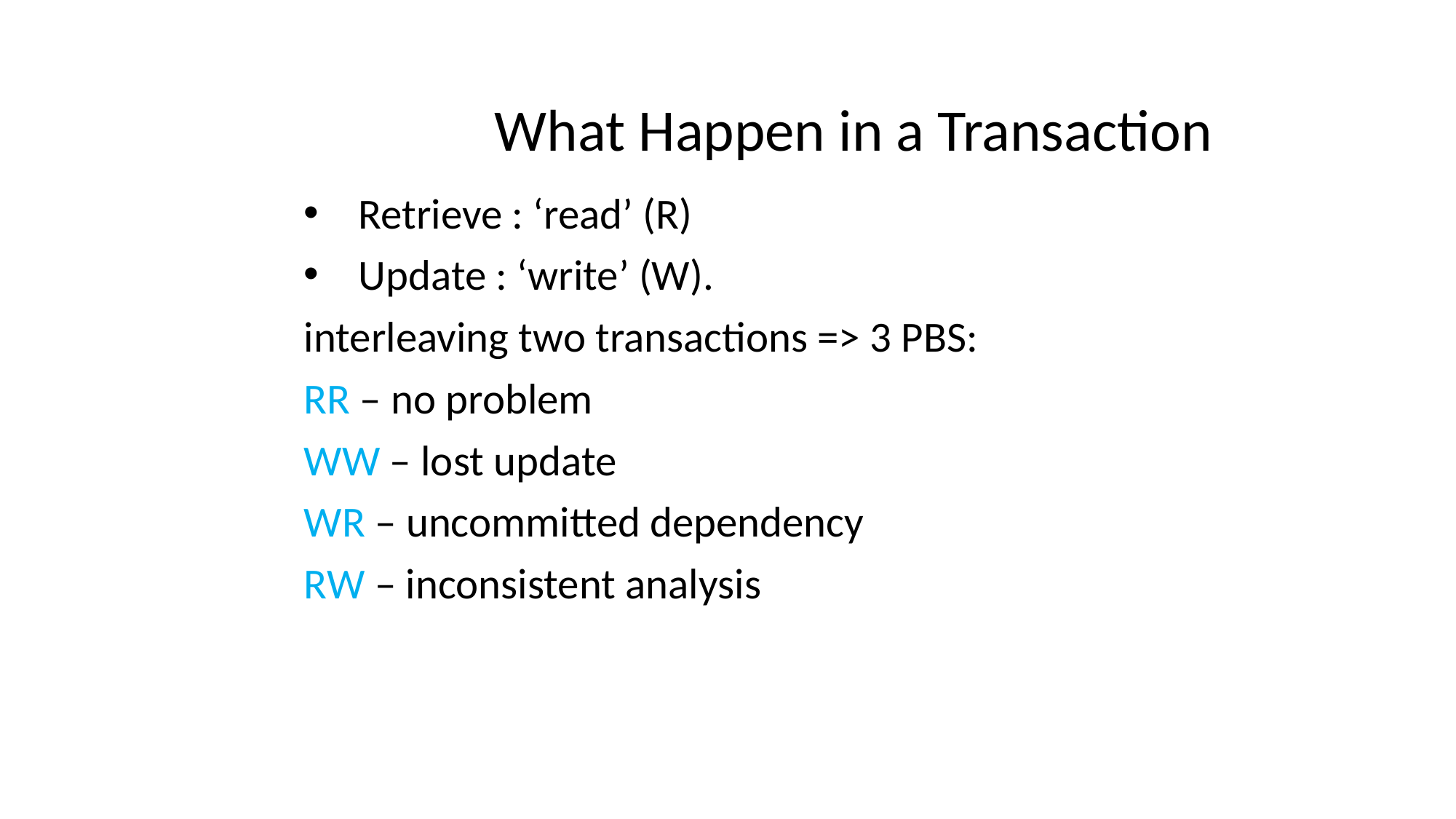

# What Happen in a Transaction
Retrieve : ‘read’ (R)
Update : ‘write’ (W).
interleaving two transactions => 3 PBS:  RR – no problem
WW – lost update
WR – uncommitted dependency
RW – inconsistent analysis